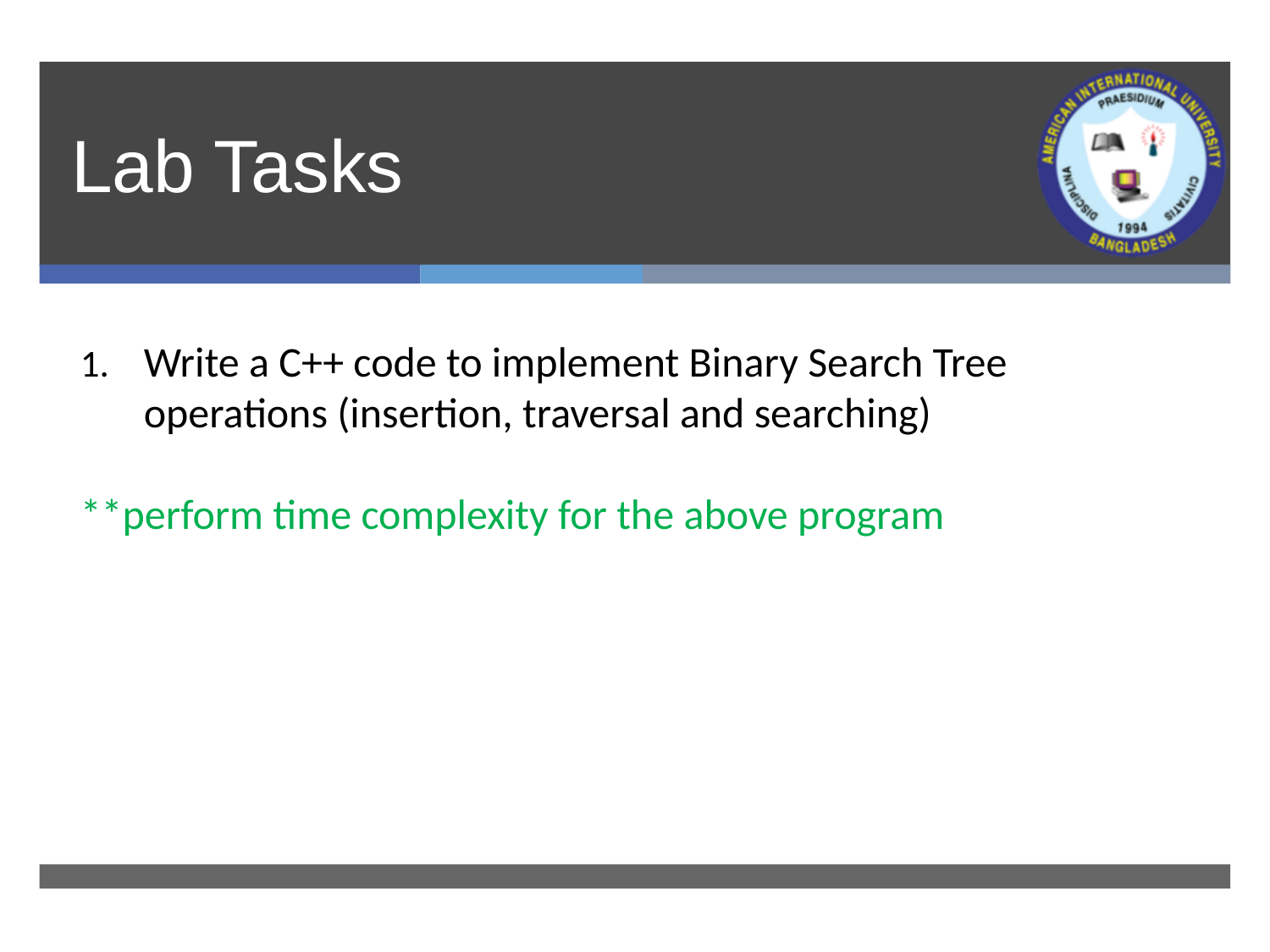

# Lab Tasks
Write a C++ code to implement Binary Search Tree operations (insertion, traversal and searching)

**perform time complexity for the above program